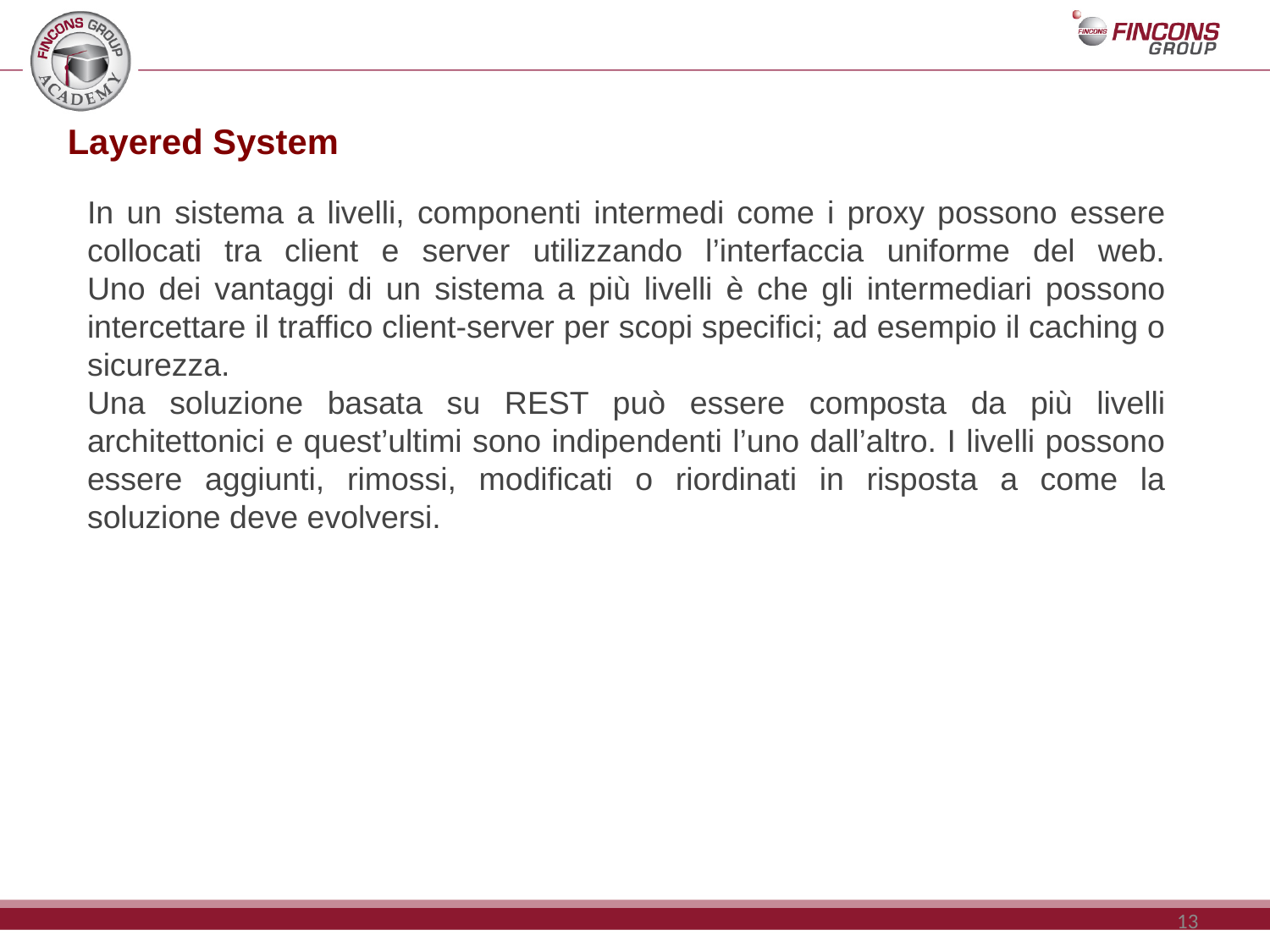

# Layered System
In un sistema a livelli, componenti intermedi come i proxy possono essere collocati tra client e server utilizzando l’interfaccia uniforme del web.
Uno dei vantaggi di un sistema a più livelli è che gli intermediari possono intercettare il traffico client-server per scopi specifici; ad esempio il caching o sicurezza.
Una soluzione basata su REST può essere composta da più livelli architettonici e quest’ultimi sono indipendenti l’uno dall’altro. I livelli possono essere aggiunti, rimossi, modificati o riordinati in risposta a come la soluzione deve evolversi.
13